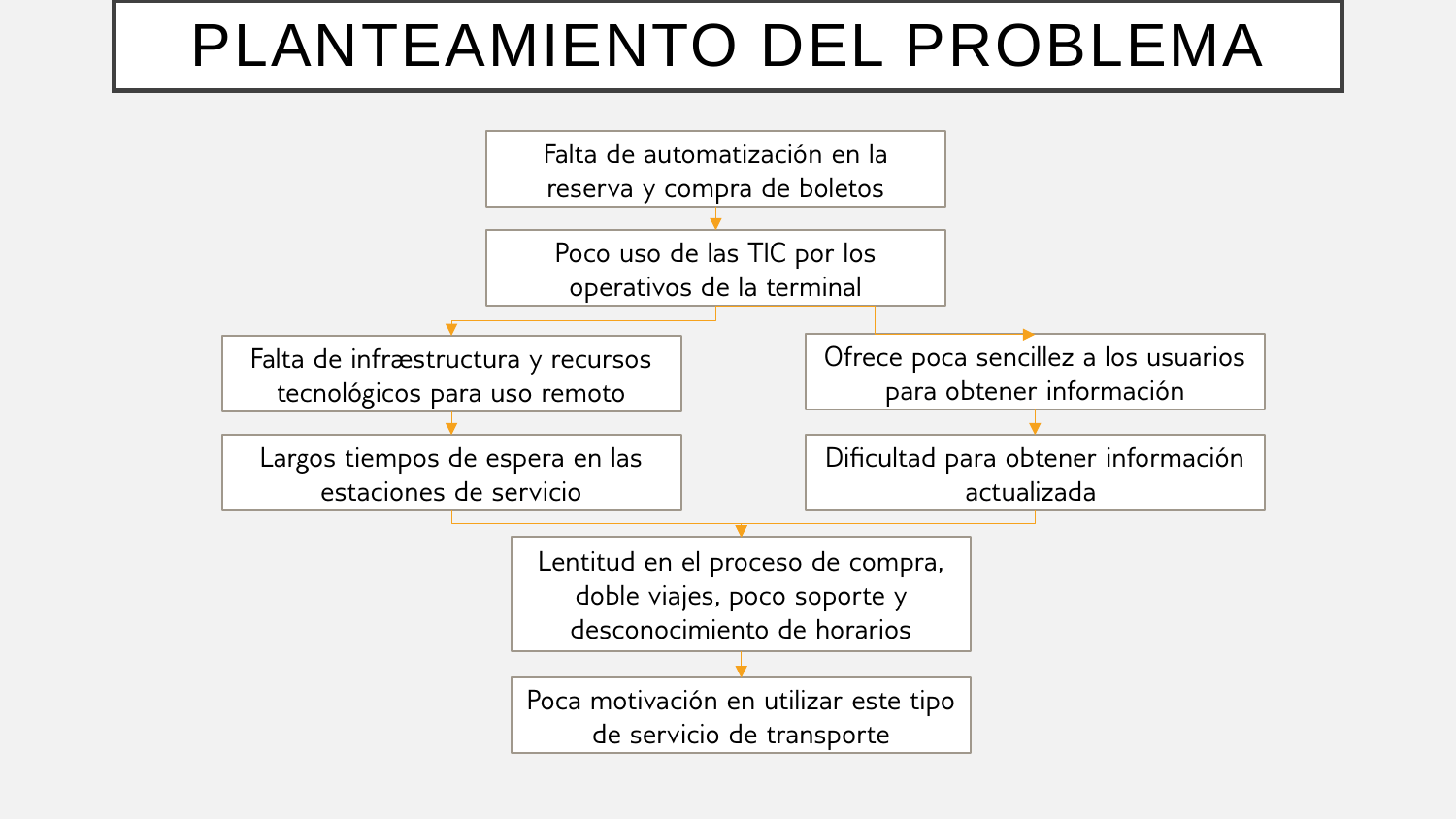

# Planteamiento del Problema
Falta de automatización en la reserva y compra de boletos
Poco uso de las TIC por los operativos de la terminal
Ofrece poca sencillez a los usuarios para obtener información
Falta de infraestructura y recursos tecnológicos para uso remoto
Largos tiempos de espera en las estaciones de servicio
Dificultad para obtener información actualizada
Lentitud en el proceso de compra, doble viajes, poco soporte y desconocimiento de horarios
Poca motivación en utilizar este tipo de servicio de transporte